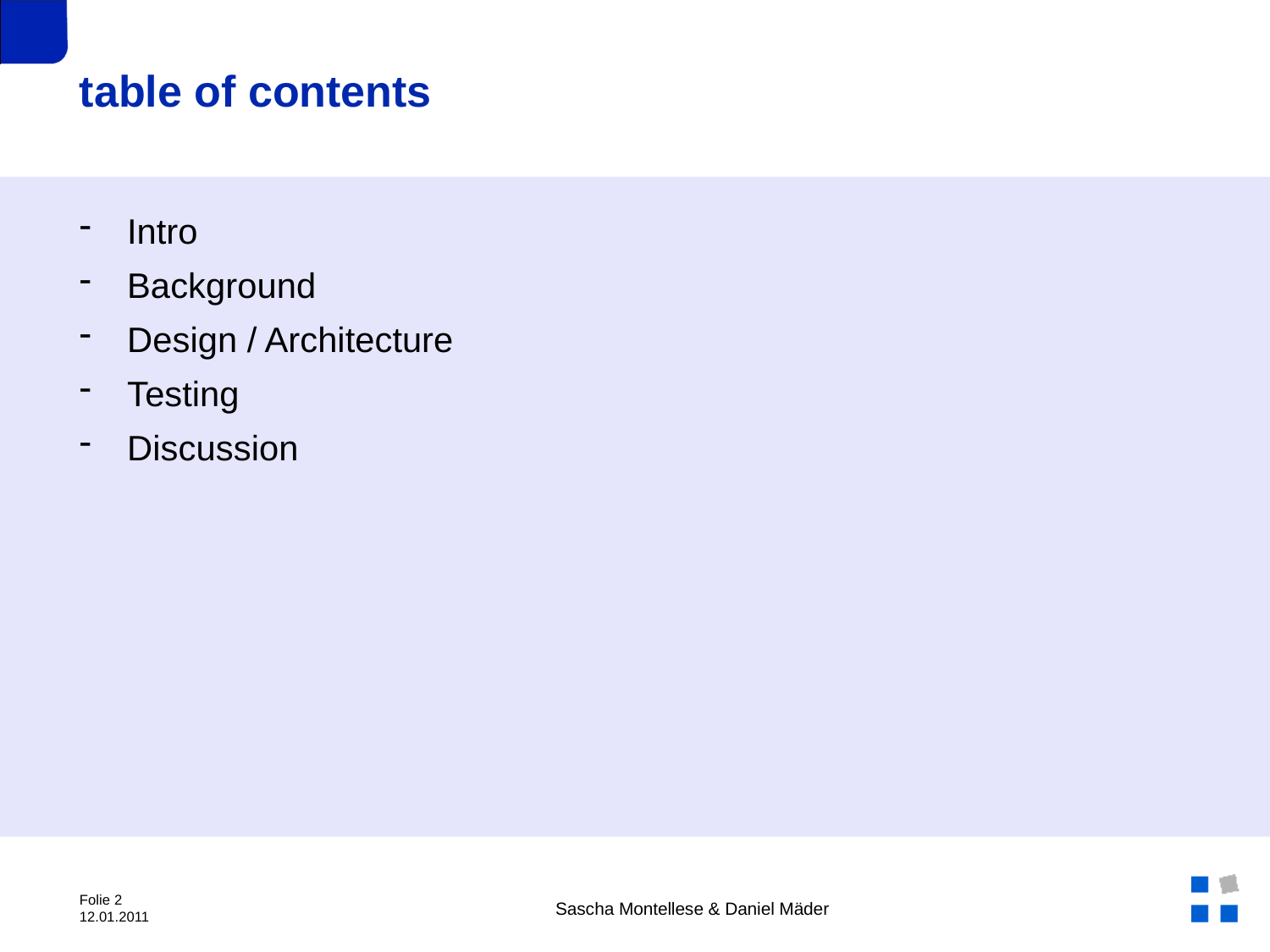

# table of contents
Intro
Background
Design / Architecture
Testing
Discussion